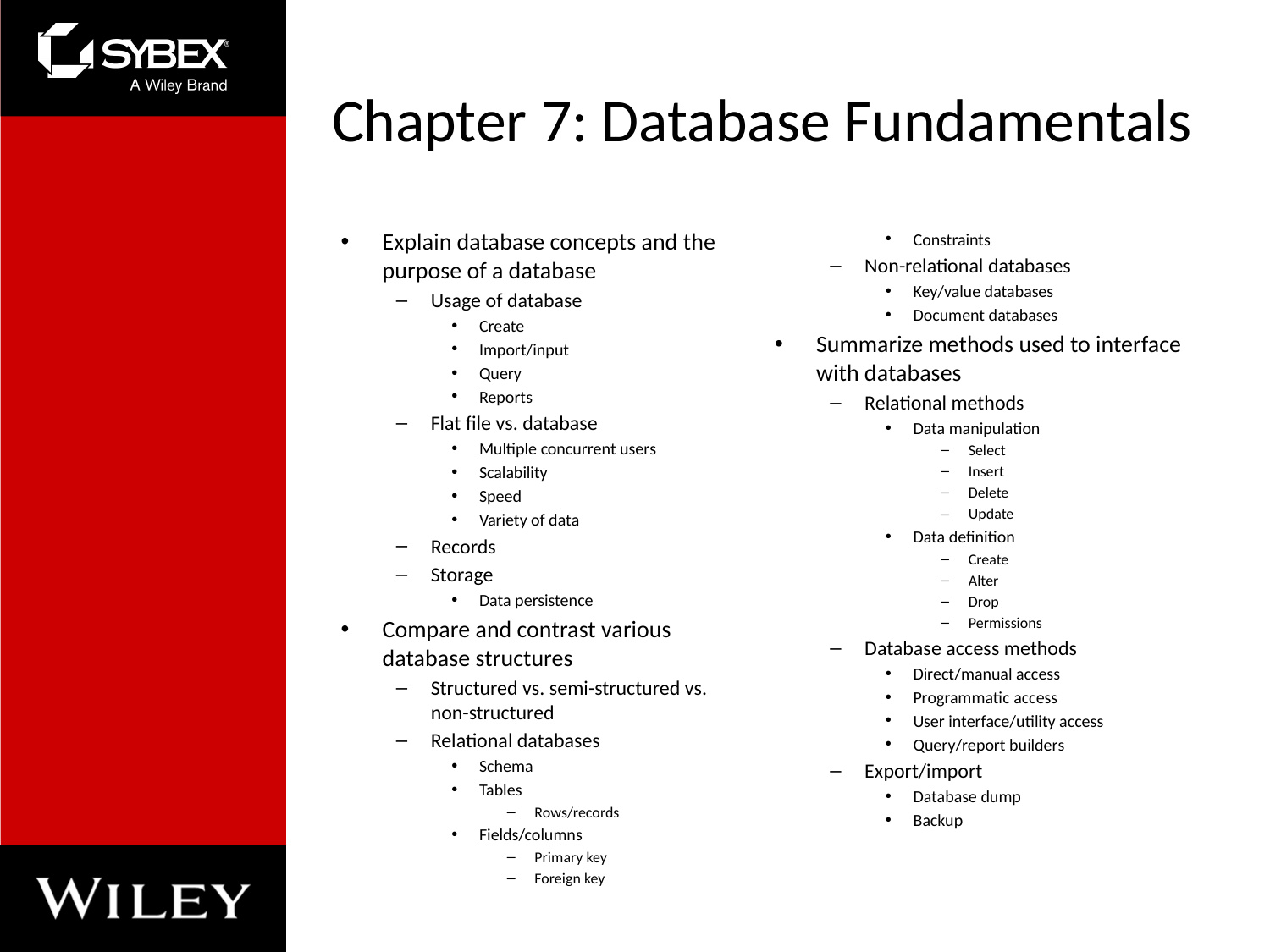

# Chapter 7: Database Fundamentals
Explain database concepts and the purpose of a database
Usage of database
Create
Import/input
Query
Reports
Flat file vs. database
Multiple concurrent users
Scalability
Speed
Variety of data
Records
Storage
Data persistence
Compare and contrast various database structures
Structured vs. semi-structured vs. non-structured
Relational databases
Schema
Tables
Rows/records
Fields/columns
Primary key
Foreign key

Constraints
Non-relational databases
Key/value databases
Document databases
Summarize methods used to interface with databases
Relational methods
Data manipulation
Select
Insert
Delete
Update
Data definition
Create
Alter
Drop
Permissions
Database access methods
Direct/manual access
Programmatic access
User interface/utility access
Query/report builders
Export/import
Database dump
Backup